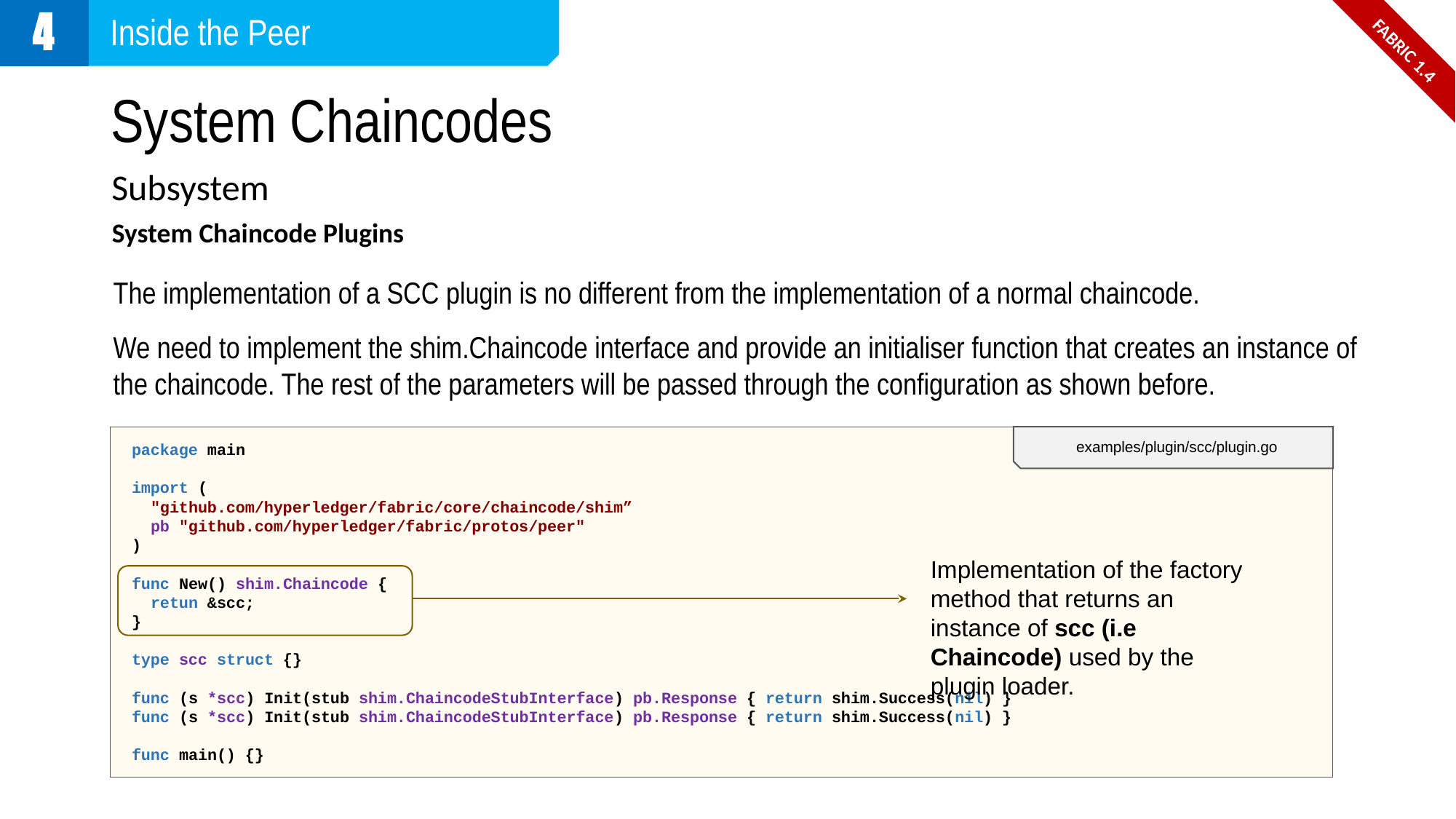

4
Inside the Peer
FABRIC 1.4
# System Chaincodes
Subsystem
System Chaincode Plugins
The implementation of a SCC plugin is no different from the implementation of a normal chaincode.
We need to implement the shim.Chaincode interface and provide an initialiser function that creates an instance of the chaincode. The rest of the parameters will be passed through the configuration as shown before.

package main

import (
  "github.com/hyperledger/fabric/core/chaincode/shim”
  pb "github.com/hyperledger/fabric/protos/peer"
)

func New() shim.Chaincode {
  retun &scc;
}

type scc struct {}

func (s *scc) Init(stub shim.ChaincodeStubInterface) pb.Response { return shim.Success(nil) }
func (s *scc) Init(stub shim.ChaincodeStubInterface) pb.Response { return shim.Success(nil) }

func main() {}
examples/plugin/scc/plugin.go
Implementation of the factory method that returns an instance of scc (i.e Chaincode) used by the plugin loader.